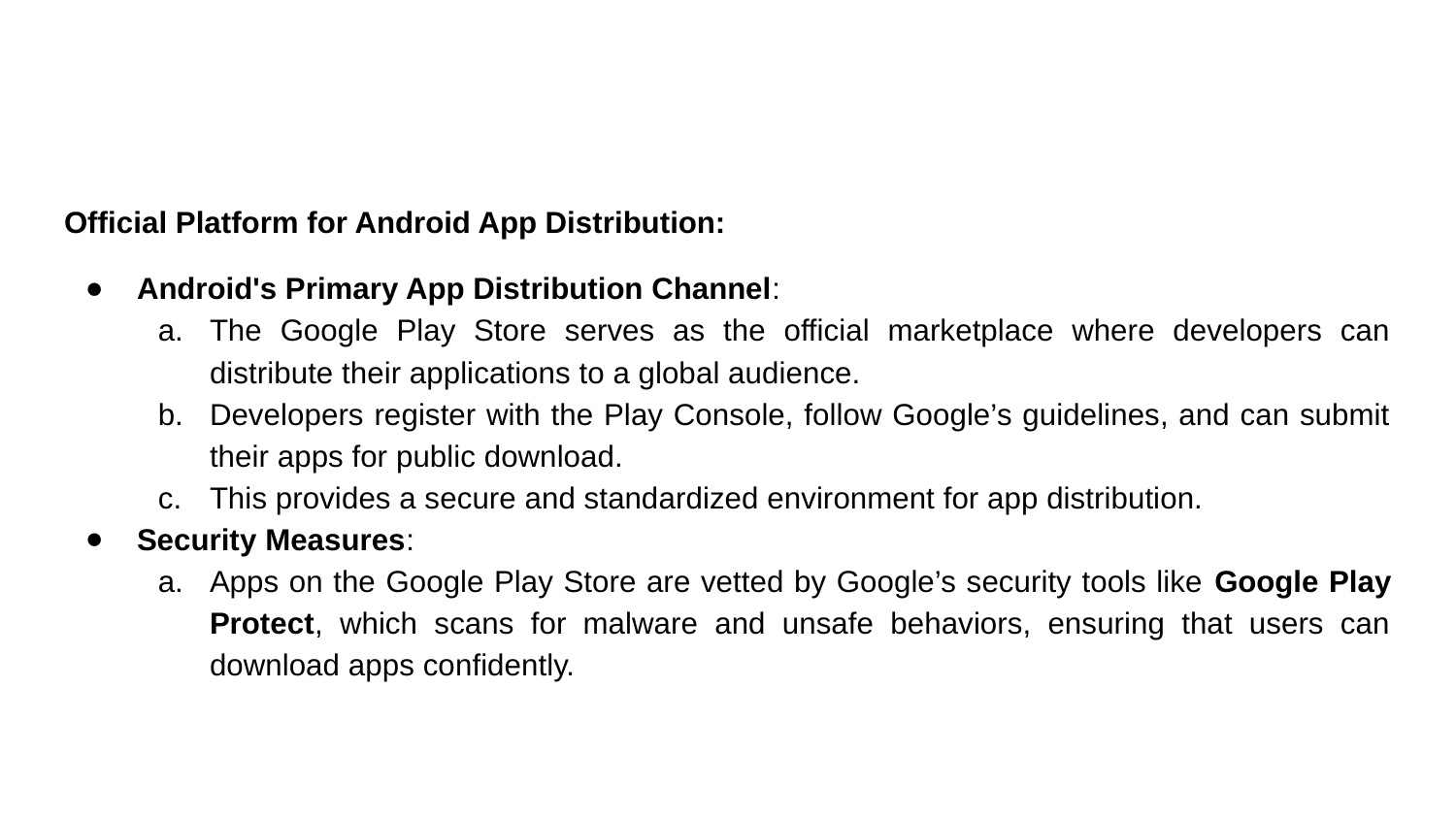

#
Official Platform for Android App Distribution:
Android's Primary App Distribution Channel:
The Google Play Store serves as the official marketplace where developers can distribute their applications to a global audience.
Developers register with the Play Console, follow Google’s guidelines, and can submit their apps for public download.
This provides a secure and standardized environment for app distribution.
Security Measures:
Apps on the Google Play Store are vetted by Google’s security tools like Google Play Protect, which scans for malware and unsafe behaviors, ensuring that users can download apps confidently.